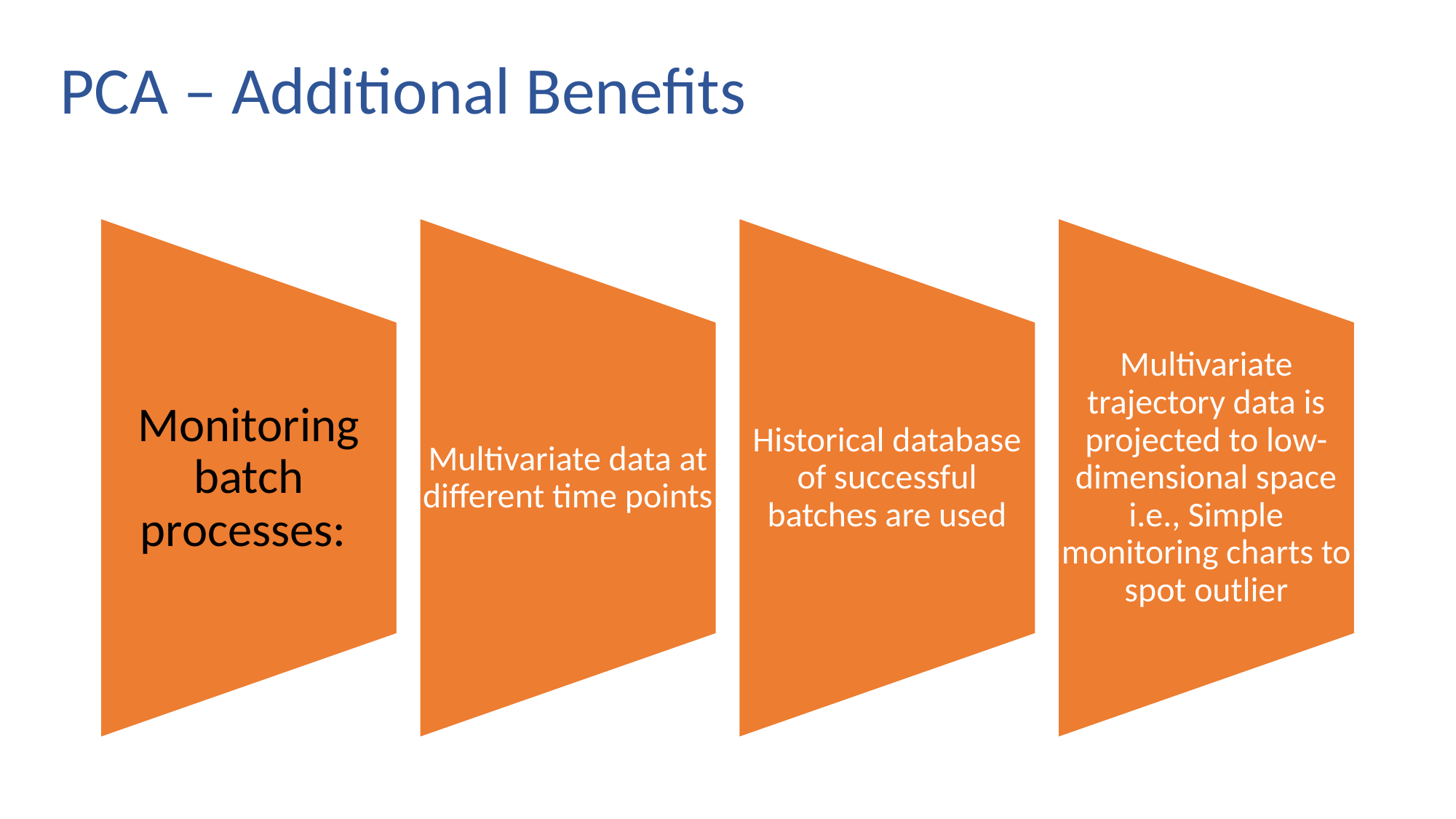

# PCA – Additional Benefits
Monitoring batch processes:
Multivariate data at different time points
Historical database of successful batches are used
Multivariate trajectory data is projected to low-dimensional space i.e., Simple monitoring charts to spot outlier